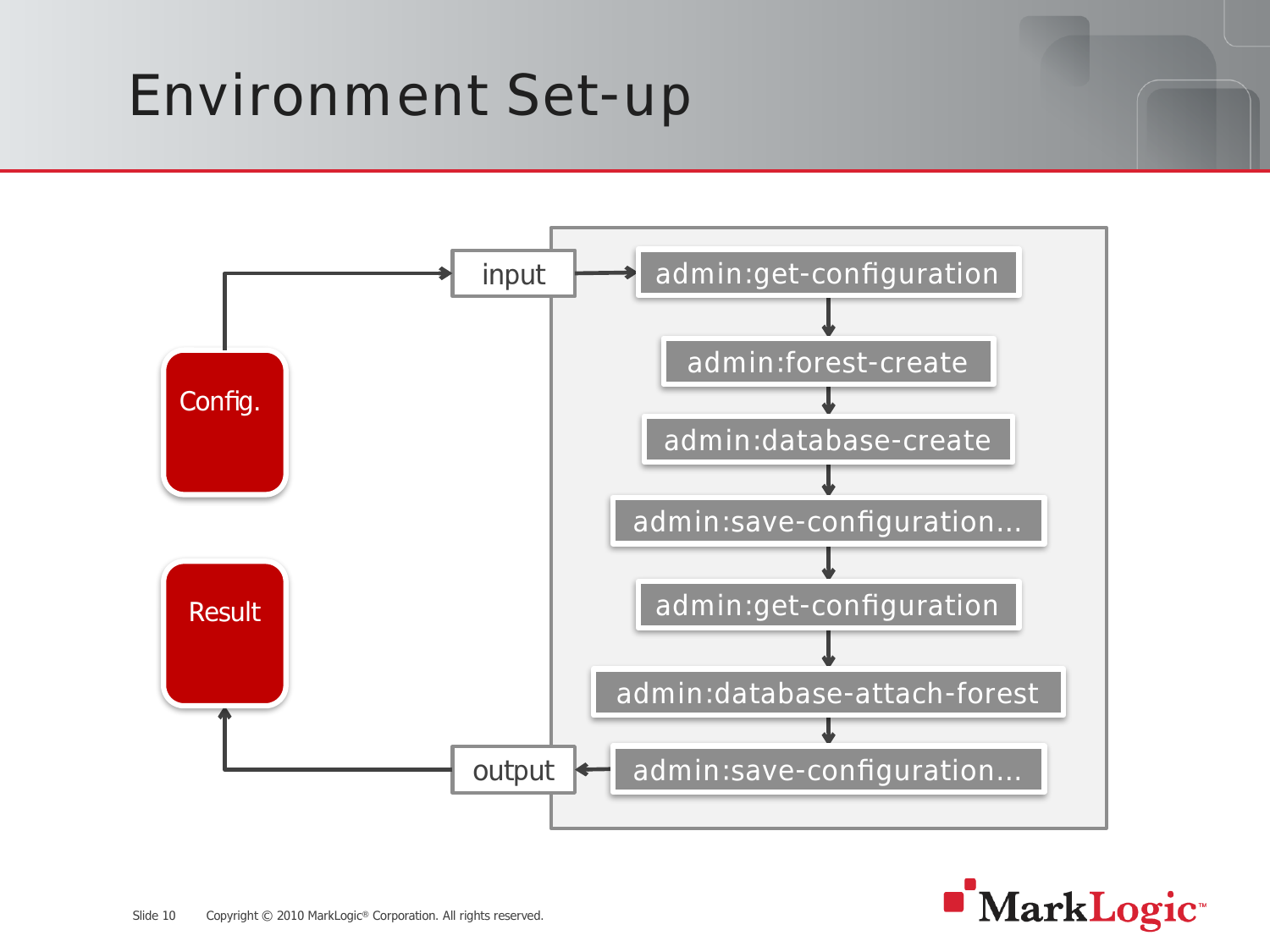

# Environment Set-up

admin:get-configuration
input
admin:forest-create

Config.
admin:database-create
admin:save-configuration...

admin:get-configuration
Result
admin:database-attach-forest
admin:save-configuration...
output